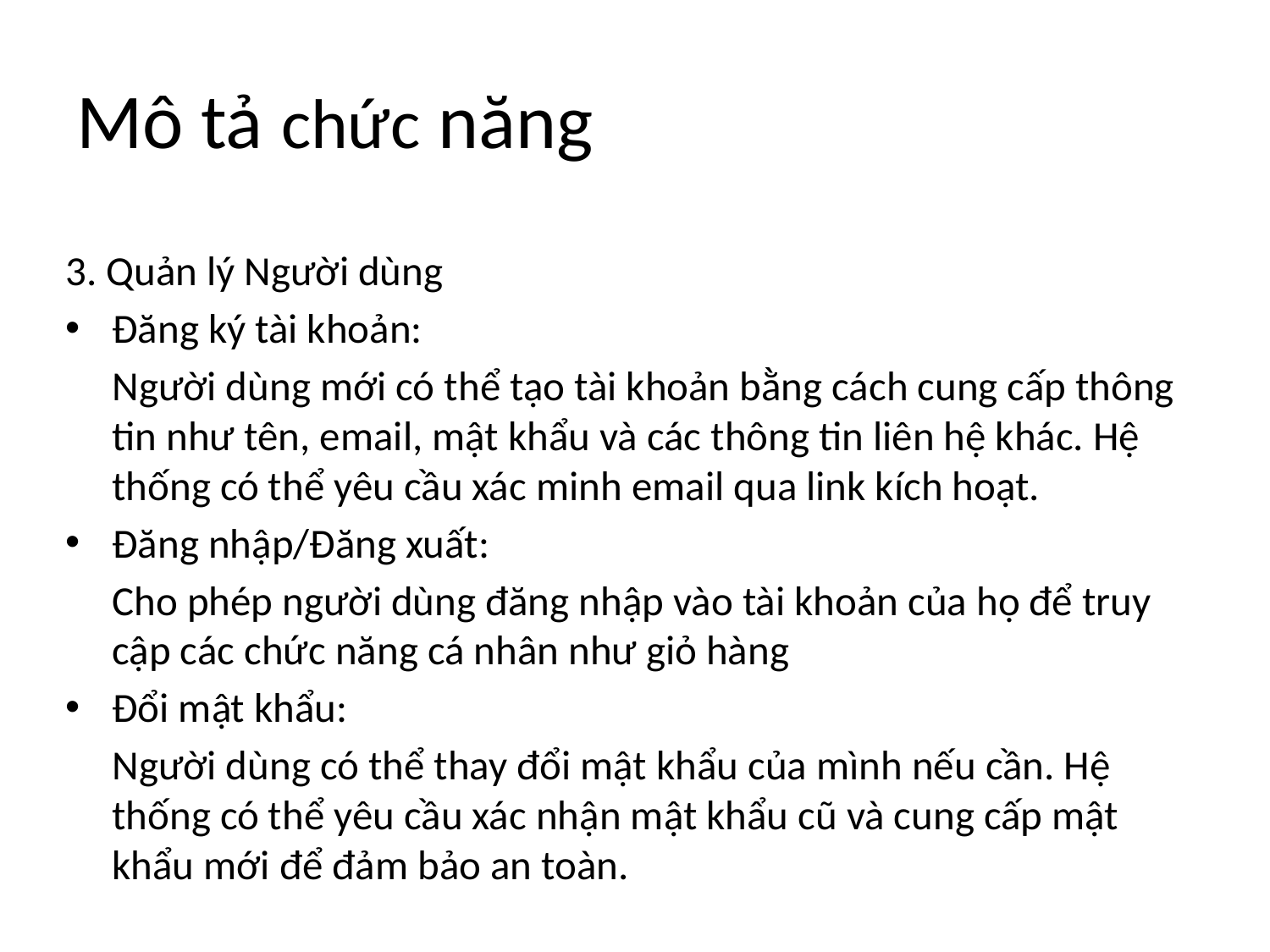

# Mô tả chức năng
3. Quản lý Người dùng
Đăng ký tài khoản:
Người dùng mới có thể tạo tài khoản bằng cách cung cấp thông tin như tên, email, mật khẩu và các thông tin liên hệ khác. Hệ thống có thể yêu cầu xác minh email qua link kích hoạt.
Đăng nhập/Đăng xuất:
Cho phép người dùng đăng nhập vào tài khoản của họ để truy cập các chức năng cá nhân như giỏ hàng
Đổi mật khẩu:
Người dùng có thể thay đổi mật khẩu của mình nếu cần. Hệ thống có thể yêu cầu xác nhận mật khẩu cũ và cung cấp mật khẩu mới để đảm bảo an toàn.